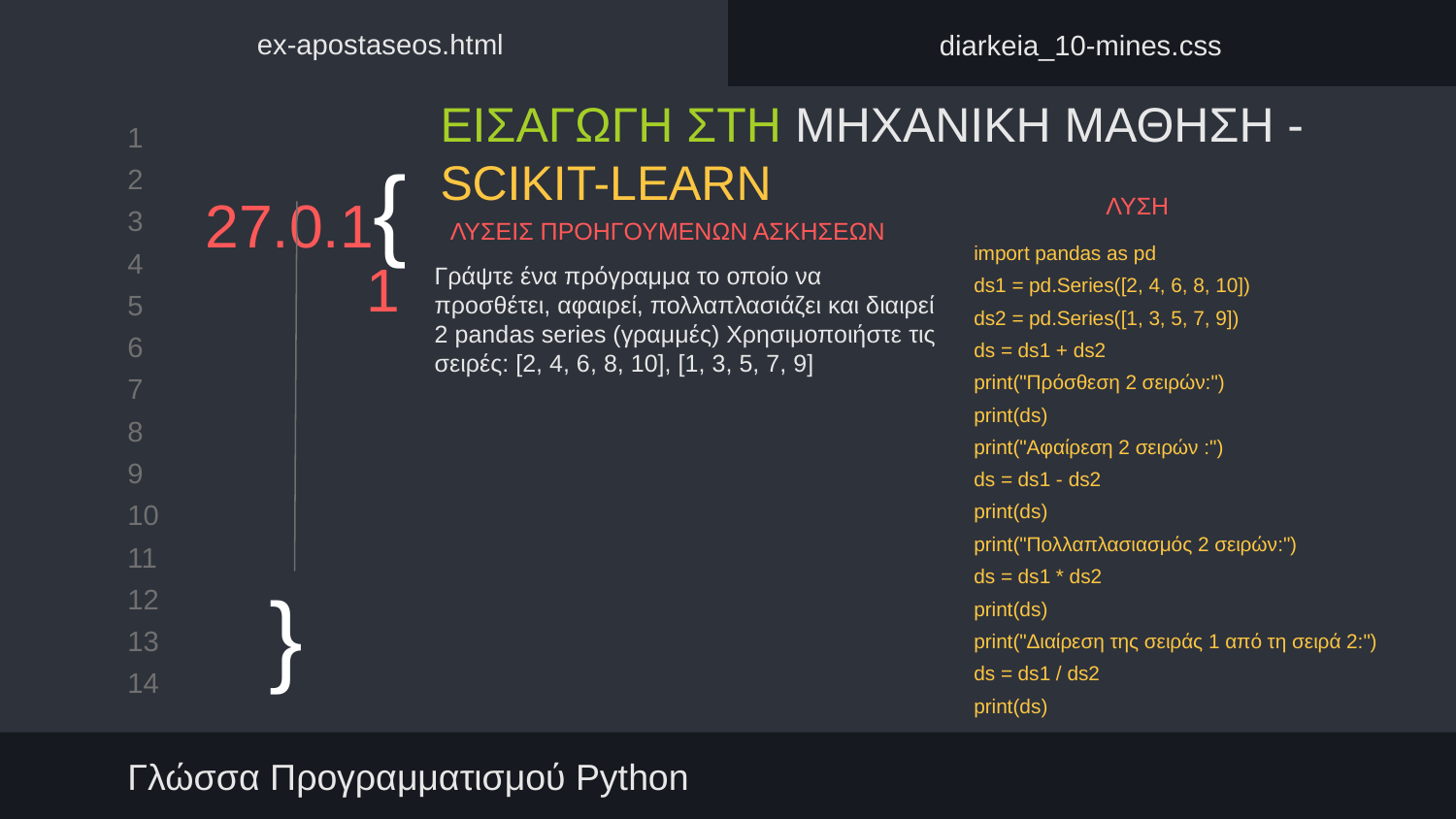

ex-apostaseos.html
diarkeia_10-mines.css
ΕΙΣΑΓΩΓΗ ΣΤΗ ΜΗΧΑΝΙΚΗ ΜΑΘΗΣΗ - SCIKIT-LEARN
# 27.0.1{
ΛΥΣΗ
ΛΥΣΕΙΣ ΠΡΟΗΓΟΥΜΕΝΩΝ ΑΣΚΗΣΕΩΝ
1
Γράψτε ένα πρόγραμμα το οποίο να προσθέτει, αφαιρεί, πολλαπλασιάζει και διαιρεί 2 pandas series (γραμμές) Χρησιμοποιήστε τις σειρές: [2, 4, 6, 8, 10], [1, 3, 5, 7, 9]
import pandas as pd
ds1 = pd.Series([2, 4, 6, 8, 10])
ds2 = pd.Series([1, 3, 5, 7, 9])
ds = ds1 + ds2
print("Πρόσθεση 2 σειρών:")
print(ds)
print("Αφαίρεση 2 σειρών :")
ds = ds1 - ds2
print(ds)
print("Πολλαπλασιασμός 2 σειρών:")
ds = ds1 * ds2
print(ds)
print("Διαίρεση της σειράς 1 από τη σειρά 2:")
ds = ds1 / ds2
print(ds)
}
Γλώσσα Προγραμματισμού Python